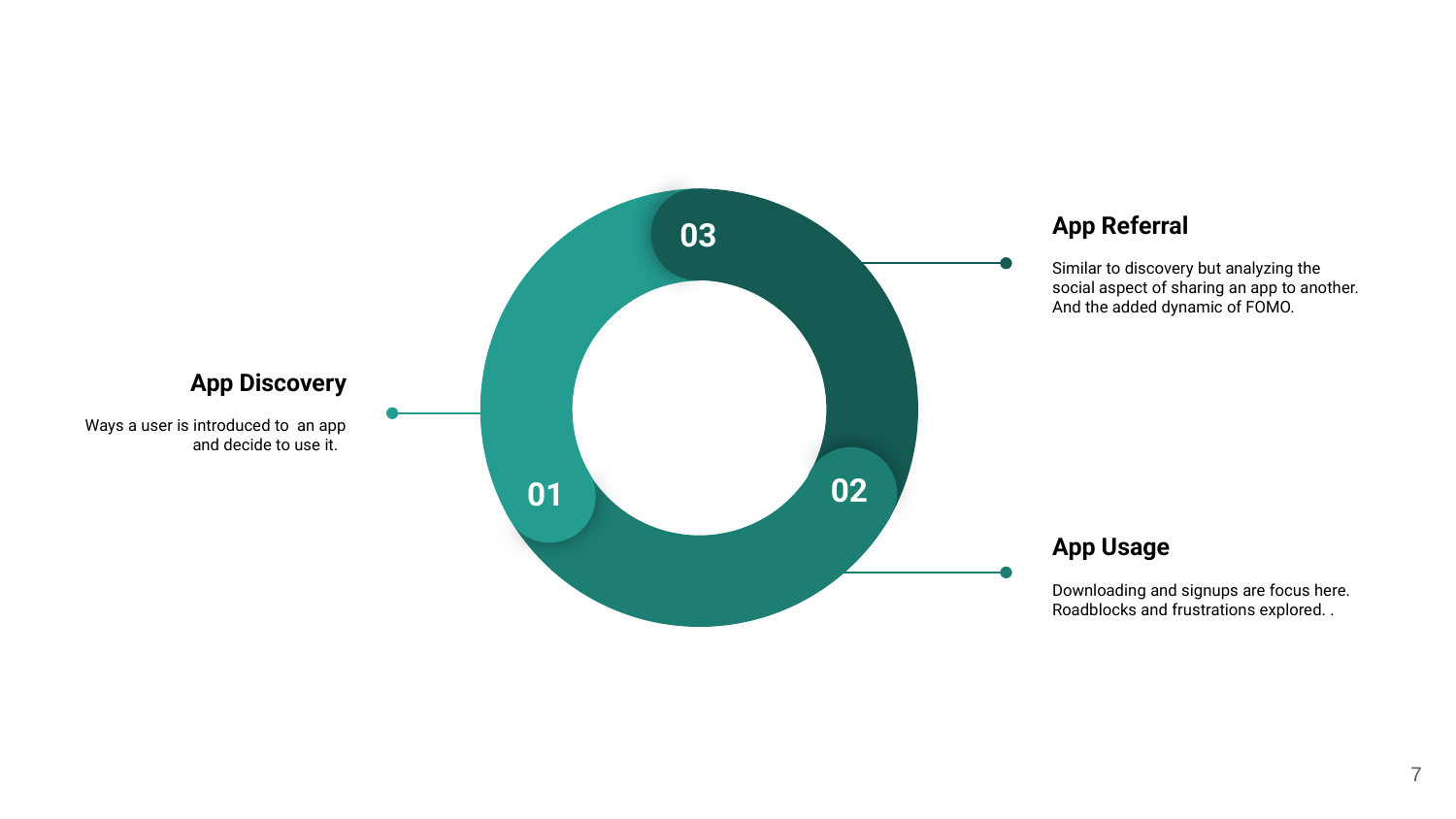

03

02
01
App Referral

Similar to discovery but analyzing the social aspect of sharing an app to another. And the added dynamic of FOMO.
App Discovery

Ways a user is introduced to  an app and decide to use it.
App Usage

Downloading and signups are focus here. Roadblocks and frustrations explored. .
7